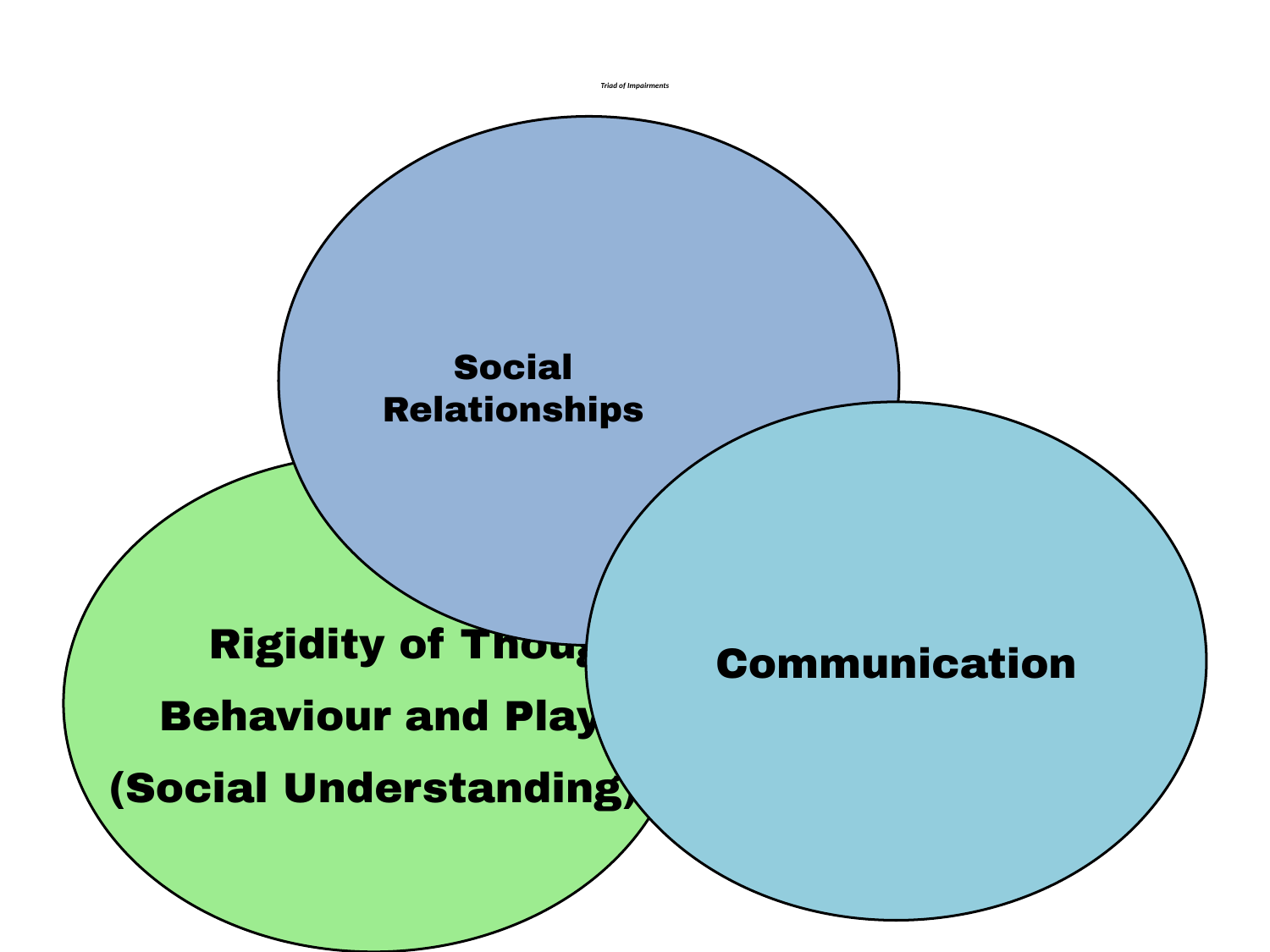

# Triad of Impairments

Communication

	Rigidity of Thought,
 Behaviour and Play
(Social Understanding)

Social Relationships